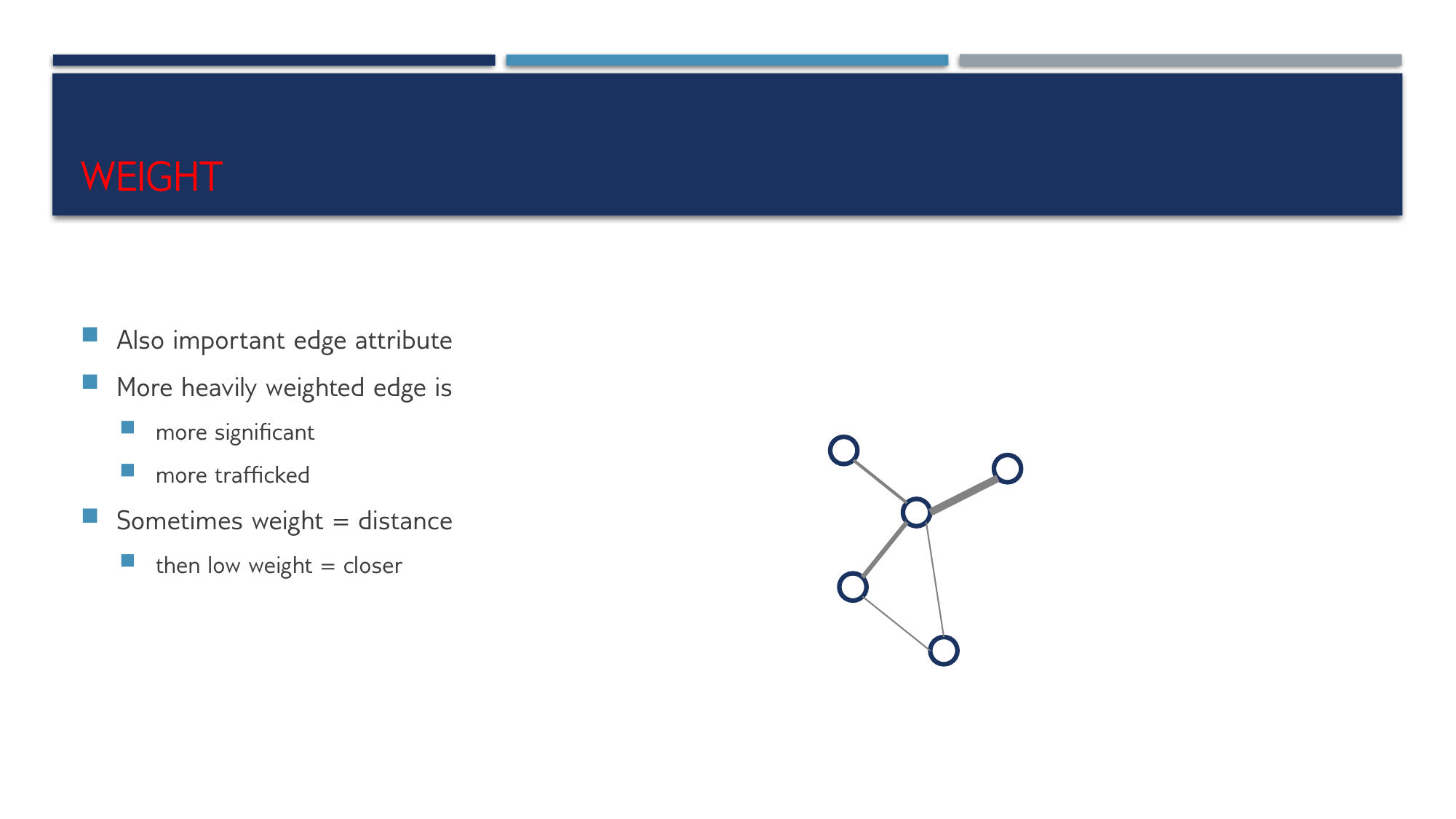

# Weight
Also important edge attribute
More heavily weighted edge is
more significant
more trafficked
Sometimes weight = distance
then low weight = closer